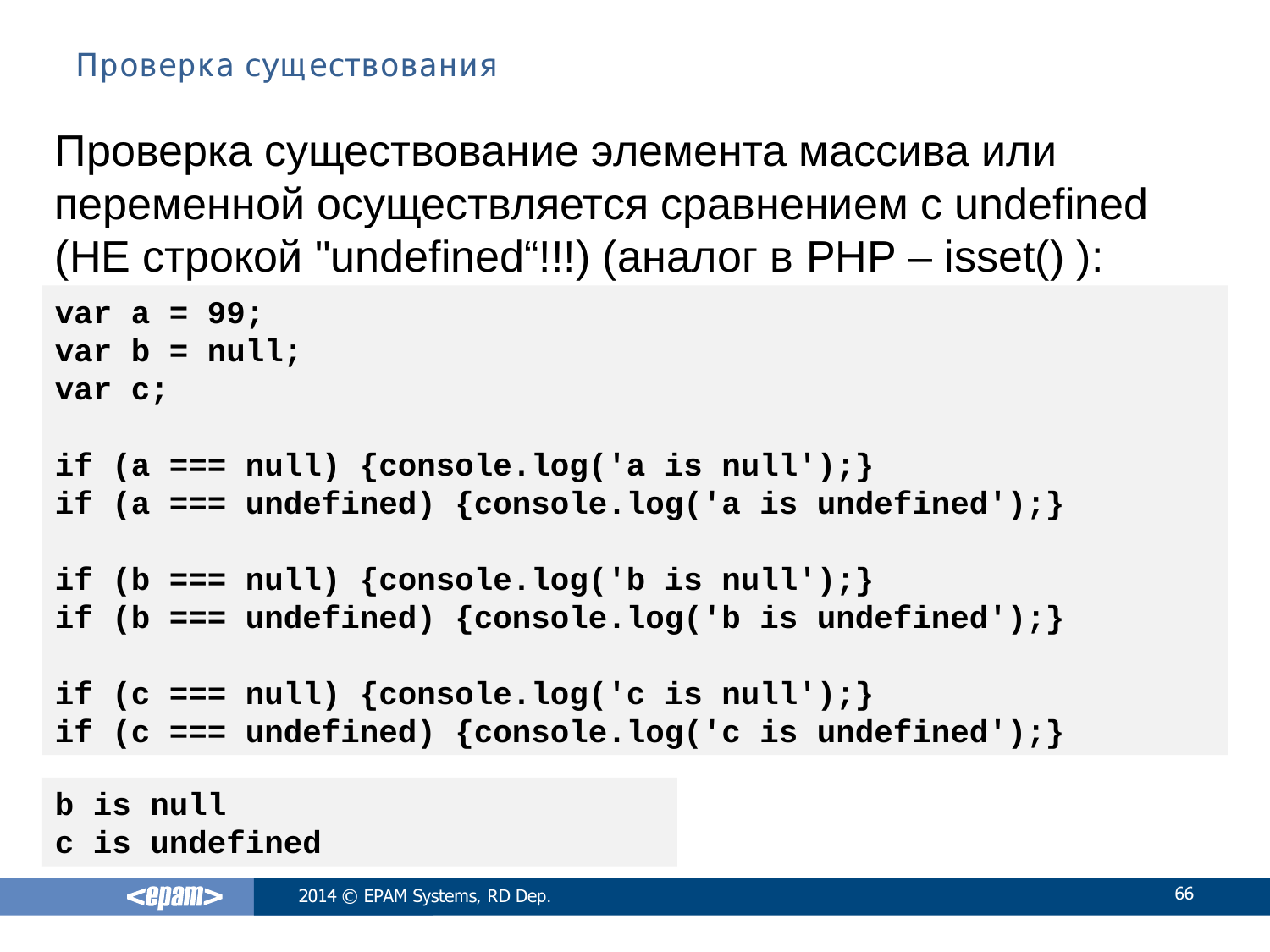

# Проверка существования
Проверка существование элемента массива или переменной осуществляется сравнением с undefined (НЕ строкой "undefined“!!!) (аналог в PHP – isset() ):
var a = 99;
var b = null;
var c;

if (a === null) {console.log('a is null');}
if (a === undefined) {console.log('a is undefined');}

if (b === null) {console.log('b is null');}
if (b === undefined) {console.log('b is undefined');}

if (c === null) {console.log('c is null');}
if (c === undefined) {console.log('c is undefined');}
b is null
c is undefined
66
2014 © EPAM Systems, RD Dep.